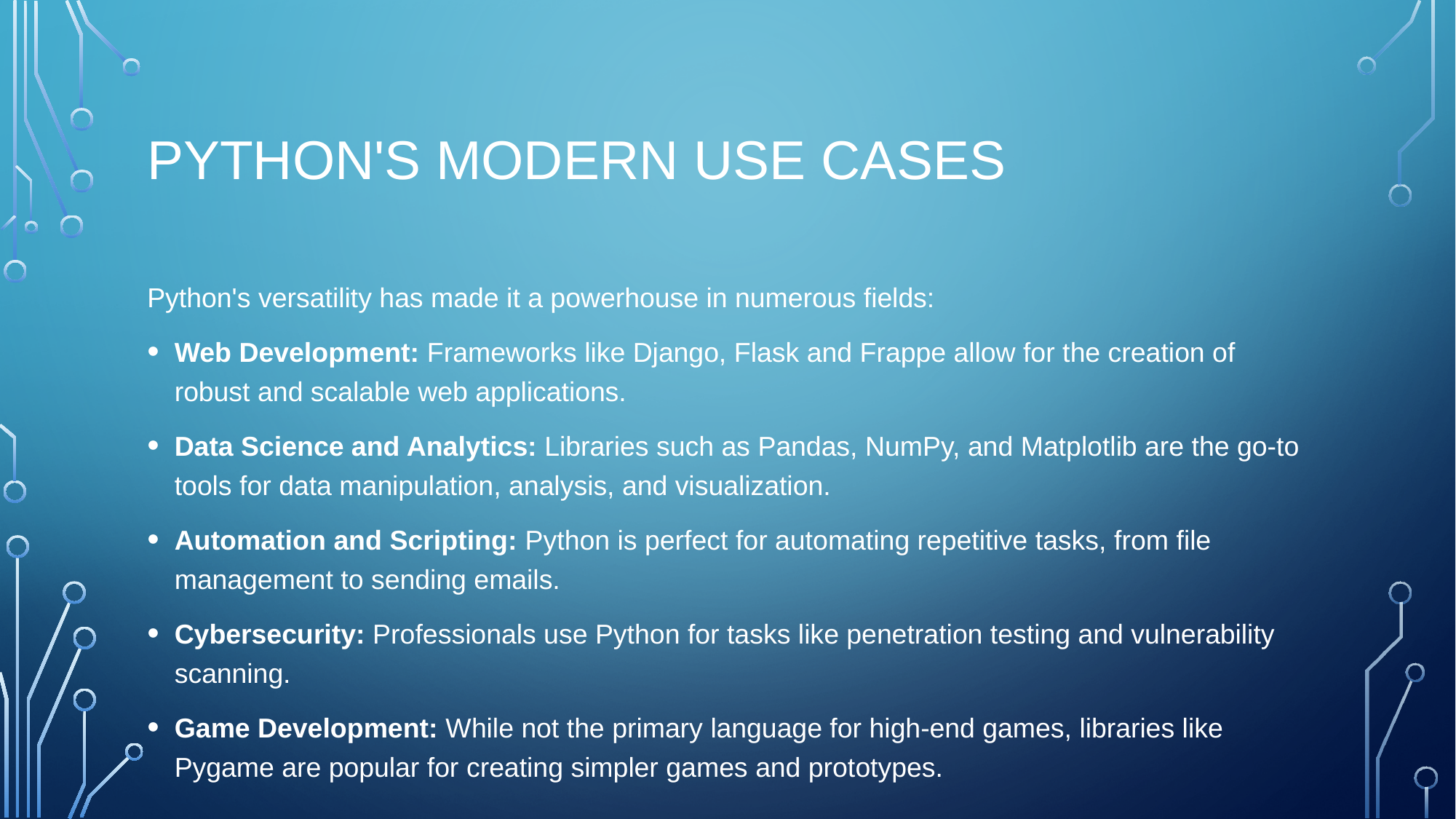

# Python's Modern Use Cases
Python's versatility has made it a powerhouse in numerous fields:
Web Development: Frameworks like Django, Flask and Frappe allow for the creation of robust and scalable web applications.
Data Science and Analytics: Libraries such as Pandas, NumPy, and Matplotlib are the go-to tools for data manipulation, analysis, and visualization.
Automation and Scripting: Python is perfect for automating repetitive tasks, from file management to sending emails.
Cybersecurity: Professionals use Python for tasks like penetration testing and vulnerability scanning.
Game Development: While not the primary language for high-end games, libraries like Pygame are popular for creating simpler games and prototypes.